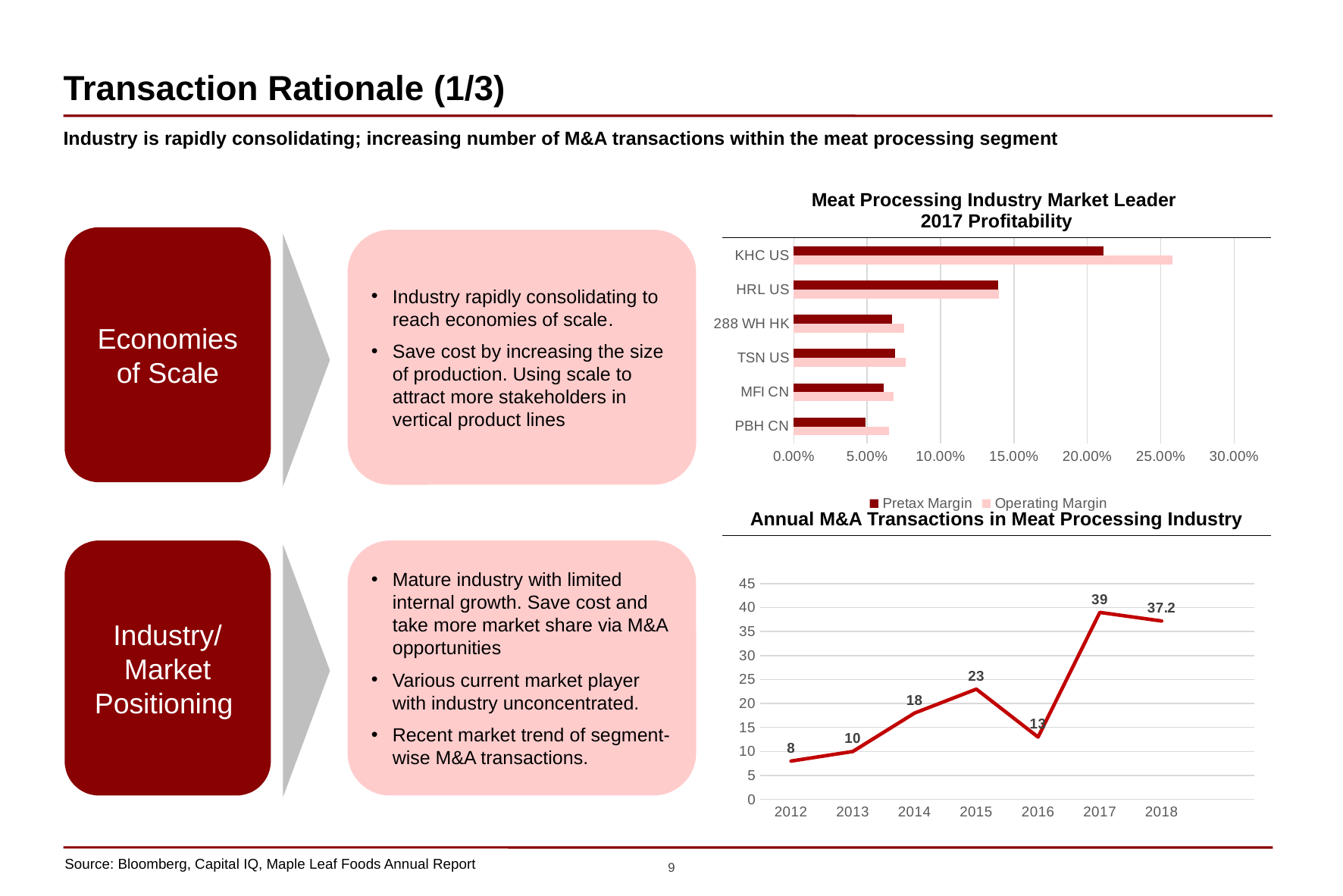

# Transaction Rationale (1/3)
Industry is rapidly consolidating; increasing number of M&A transactions within the meat processing segment
| Meat Processing Industry Market Leader 2017 Profitability |
| --- |

[unsupported chart]

Economies of Scale
Industry rapidly consolidating to reach economies of scale.
Save cost by increasing the size of production. Using scale to attract more stakeholders in vertical product lines

| Annual M&A Transactions in Meat Processing Industry |
| --- |
Industry/ Market Positioning
Mature industry with limited internal growth. Save cost and take more market share via M&A opportunities
Various current market player with industry unconcentrated.
Recent market trend of segment-wise M&A transactions.

### Chart

| Category |  |
|---|---|
| 2012.0 | 8.0 |
| 2013.0 | 10.0 |
| 2014.0 | 18.0 |
| 2015.0 | 23.0 |
| 2016.0 | 13.0 |
| 2017.0 | 39.0 |
| 2018.0 | 37.2 |
|  | None |

Source: Bloomberg, Capital IQ, Maple Leaf Foods Annual Report

9